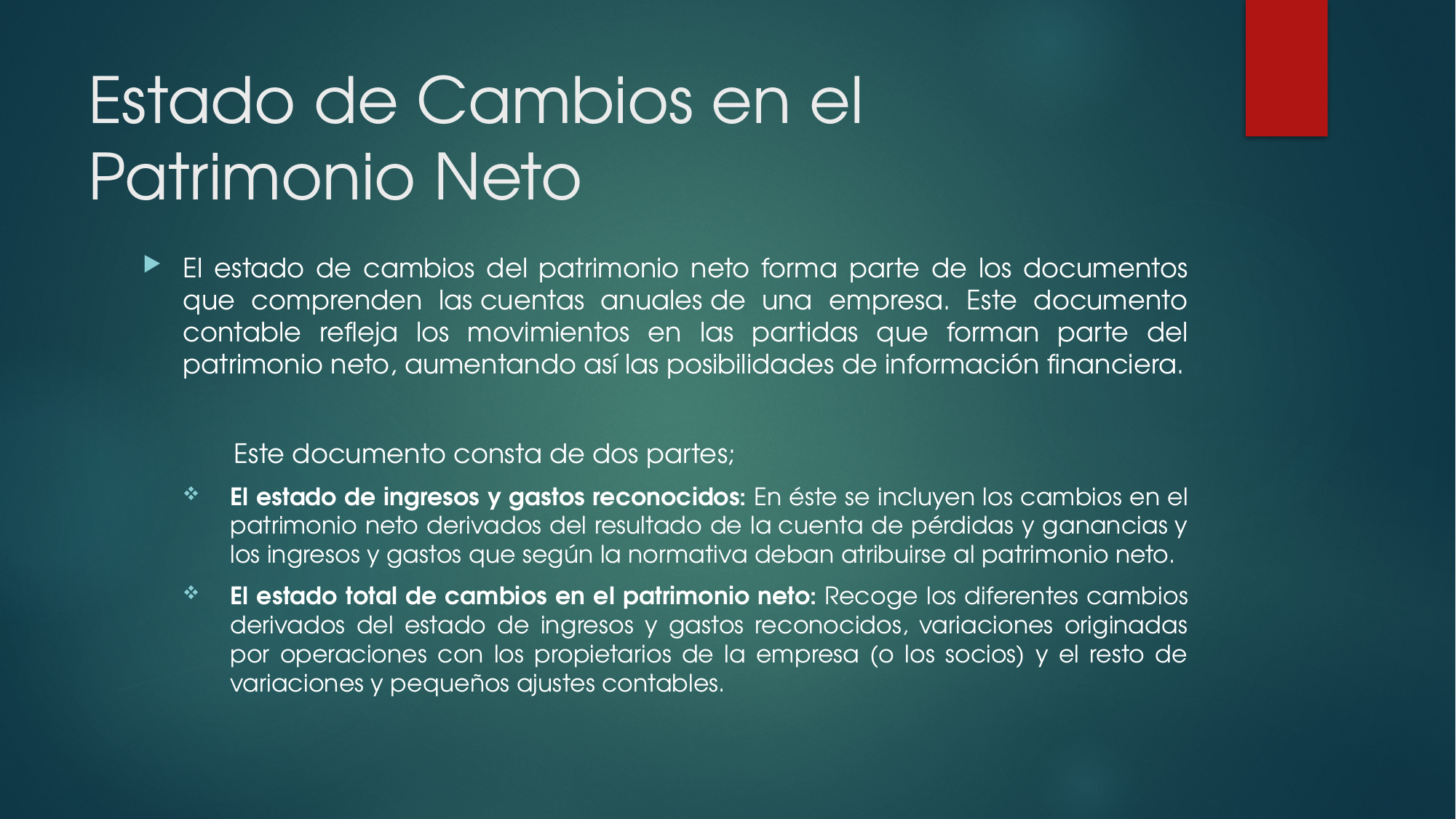

# Estado de Cambios en el Patrimonio Neto
El estado de cambios del patrimonio neto forma parte de los documentos que comprenden las cuentas anuales de una empresa. Este documento contable refleja los movimientos en las partidas que forman parte del patrimonio neto, aumentando así las posibilidades de información financiera.

	Este documento consta de dos partes;
El estado de ingresos y gastos reconocidos: En éste se incluyen los cambios en el patrimonio neto derivados del resultado de la cuenta de pérdidas y ganancias y los ingresos y gastos que según la normativa deban atribuirse al patrimonio neto.
El estado total de cambios en el patrimonio neto: Recoge los diferentes cambios derivados del estado de ingresos y gastos reconocidos, variaciones originadas por operaciones con los propietarios de la empresa (o los socios) y el resto de variaciones y pequeños ajustes contables.